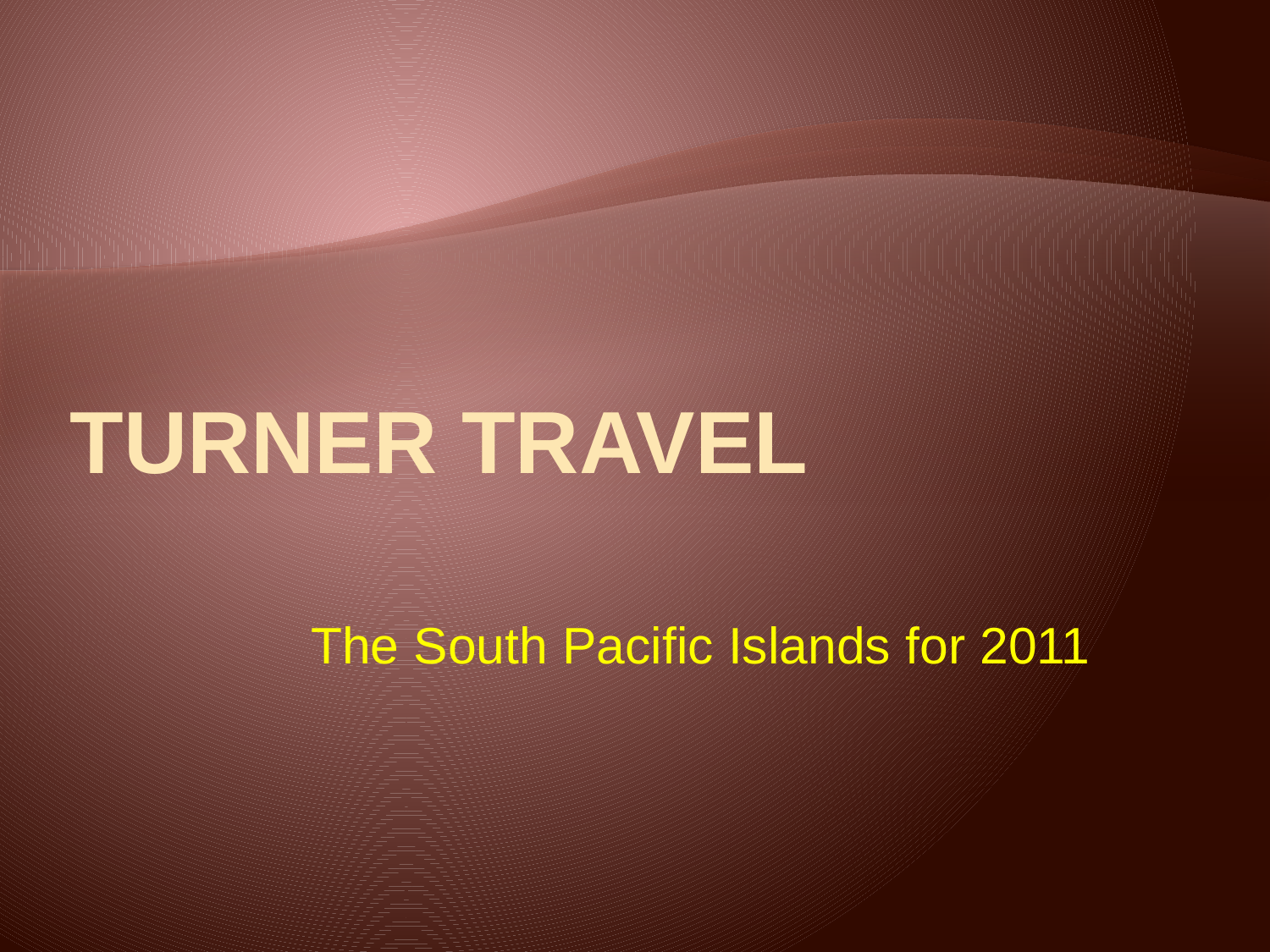

# Turner Travel
The South Pacific Islands for 2011